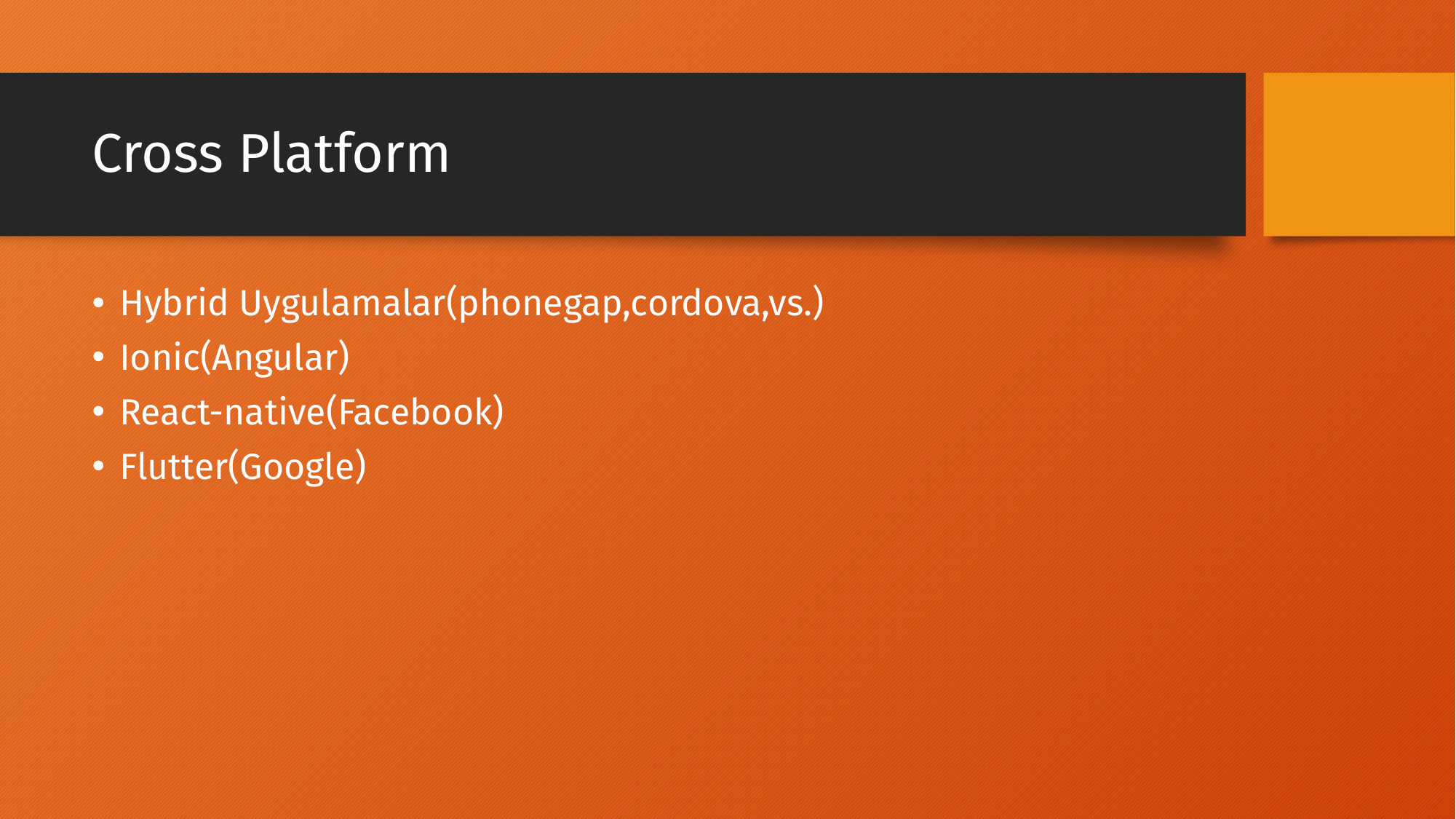

# Cross Platform
Hybrid Uygulamalar(phonegap,cordova,vs.)
Ionic(Angular)
React-native(Facebook)
Flutter(Google)